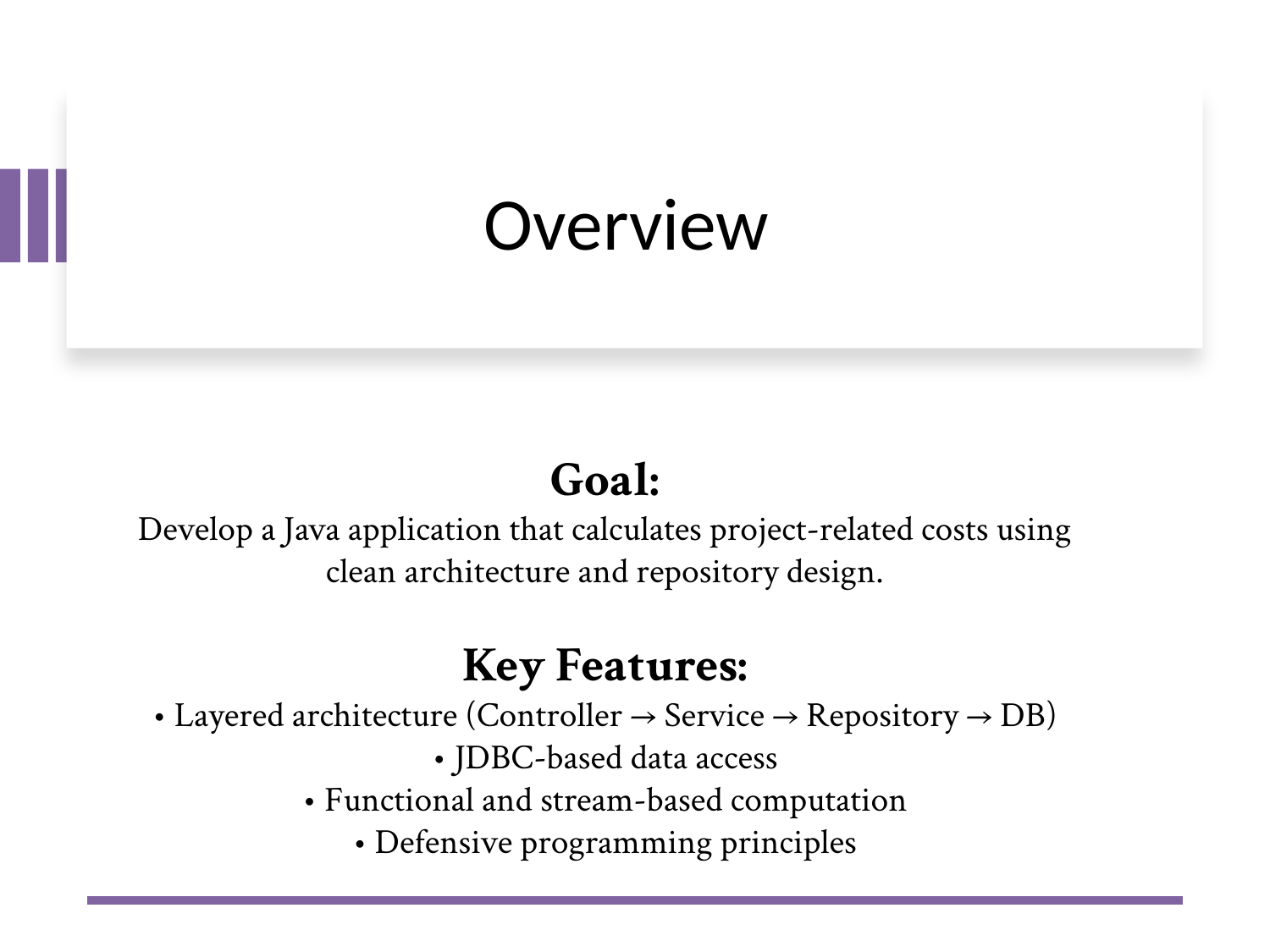

# Overview

Goal:
Develop a Java application that calculates project-related costs using clean architecture and repository design.
Key Features:
• Layered architecture (Controller → Service → Repository → DB)
• JDBC-based data access
• Functional and stream-based computation
• Defensive programming principles